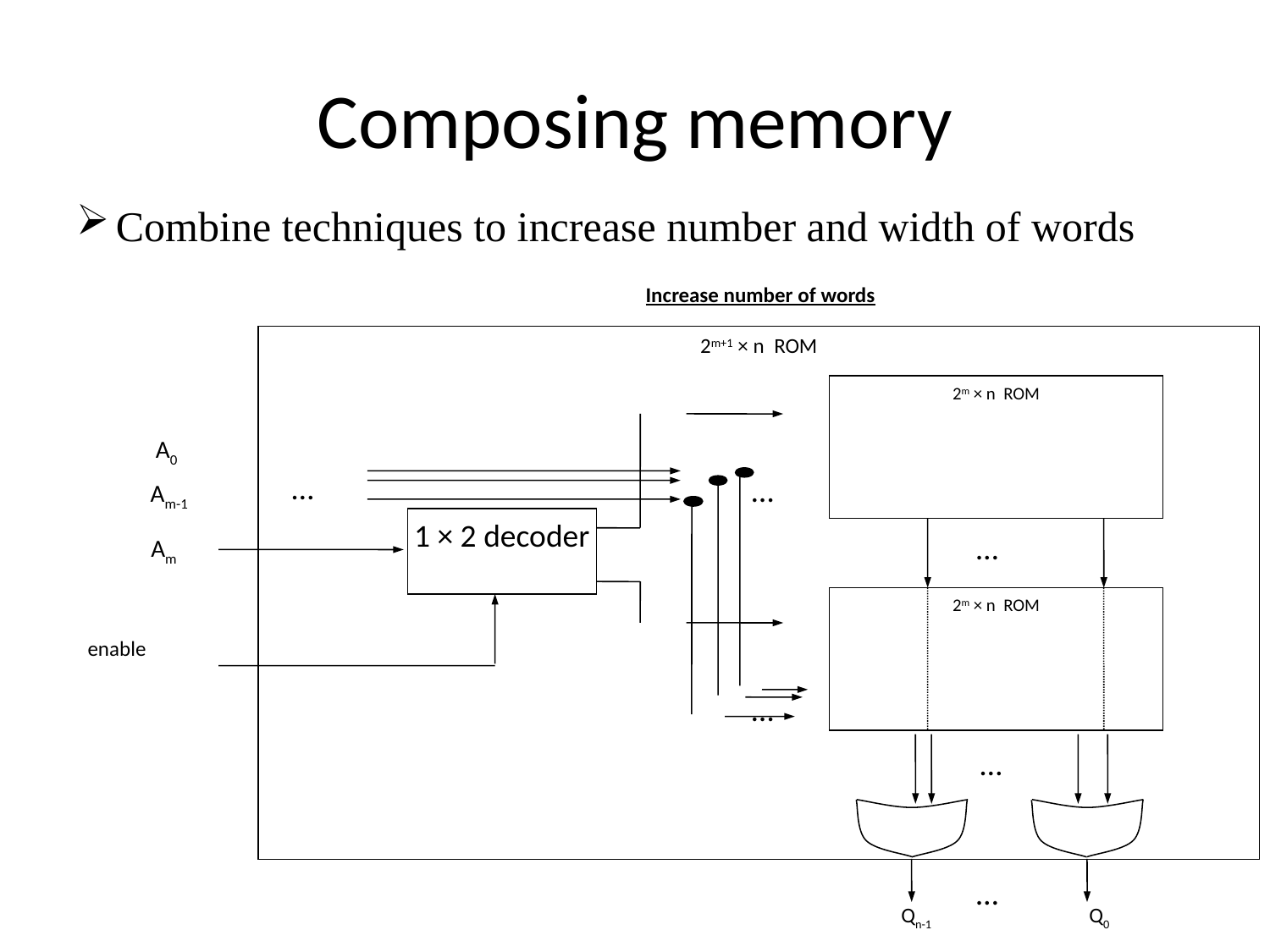

# Composing memory
Combine techniques to increase number and width of words

Increase number of words

2m+1 × n  ROM

2m × n  ROM

A0
…

…

Am-1

1 × 2 decoder

…
Am

2m × n  ROM

enable

…

…

…
Qn-1
Q0